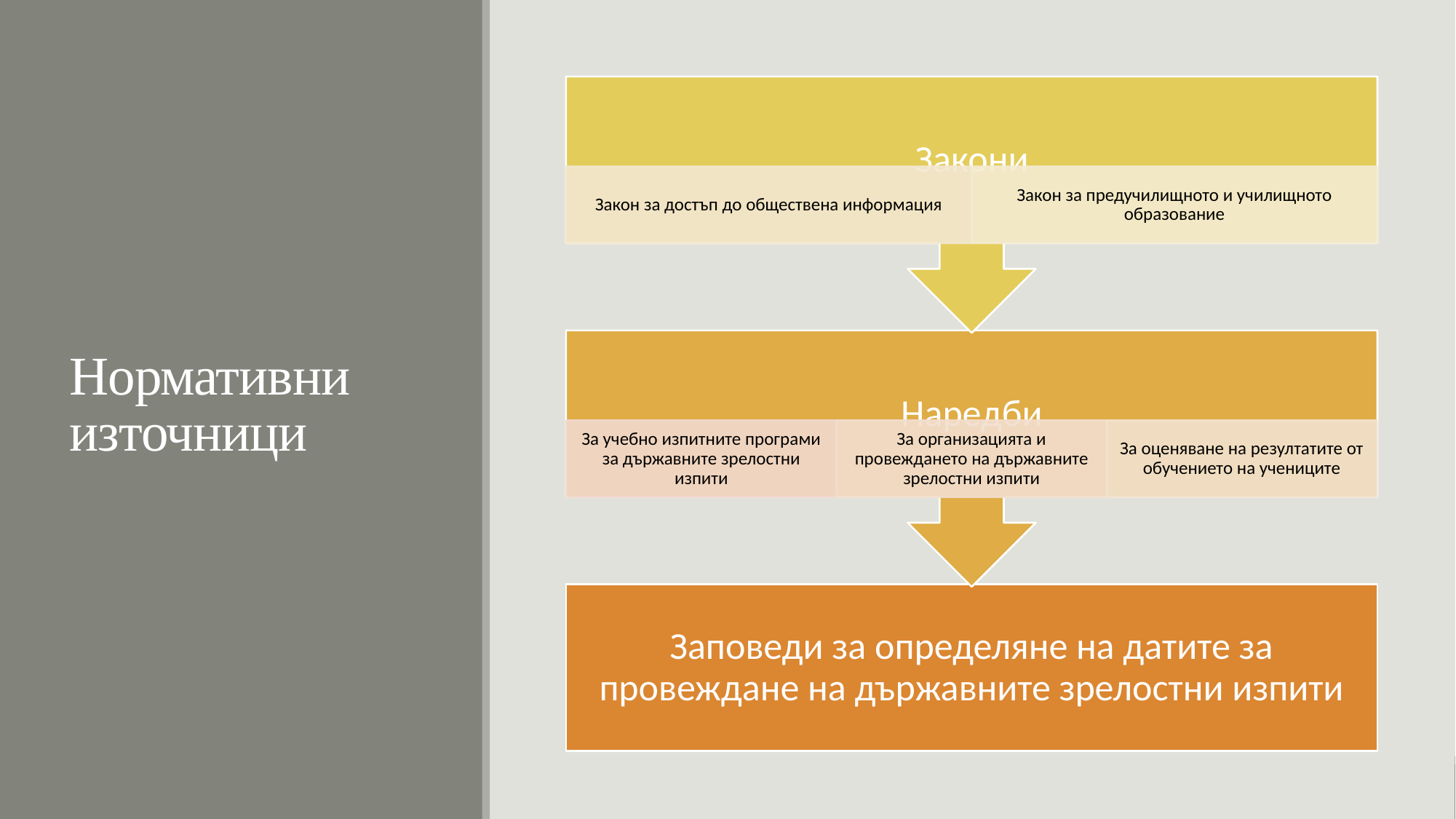

# Нормативни източници
Заповеди за определяне на датите за провеждане на държавните зрелостни изпити
Наредби
За учебно изпитните програми за държавните зрелостни изпити
За организацията и провеждането на държавните зрелостни изпити
За оценяване на резултатите от обучението на учениците
Закони
Закон за достъп до обществена информация
Закон за предучилищното и училищното образование